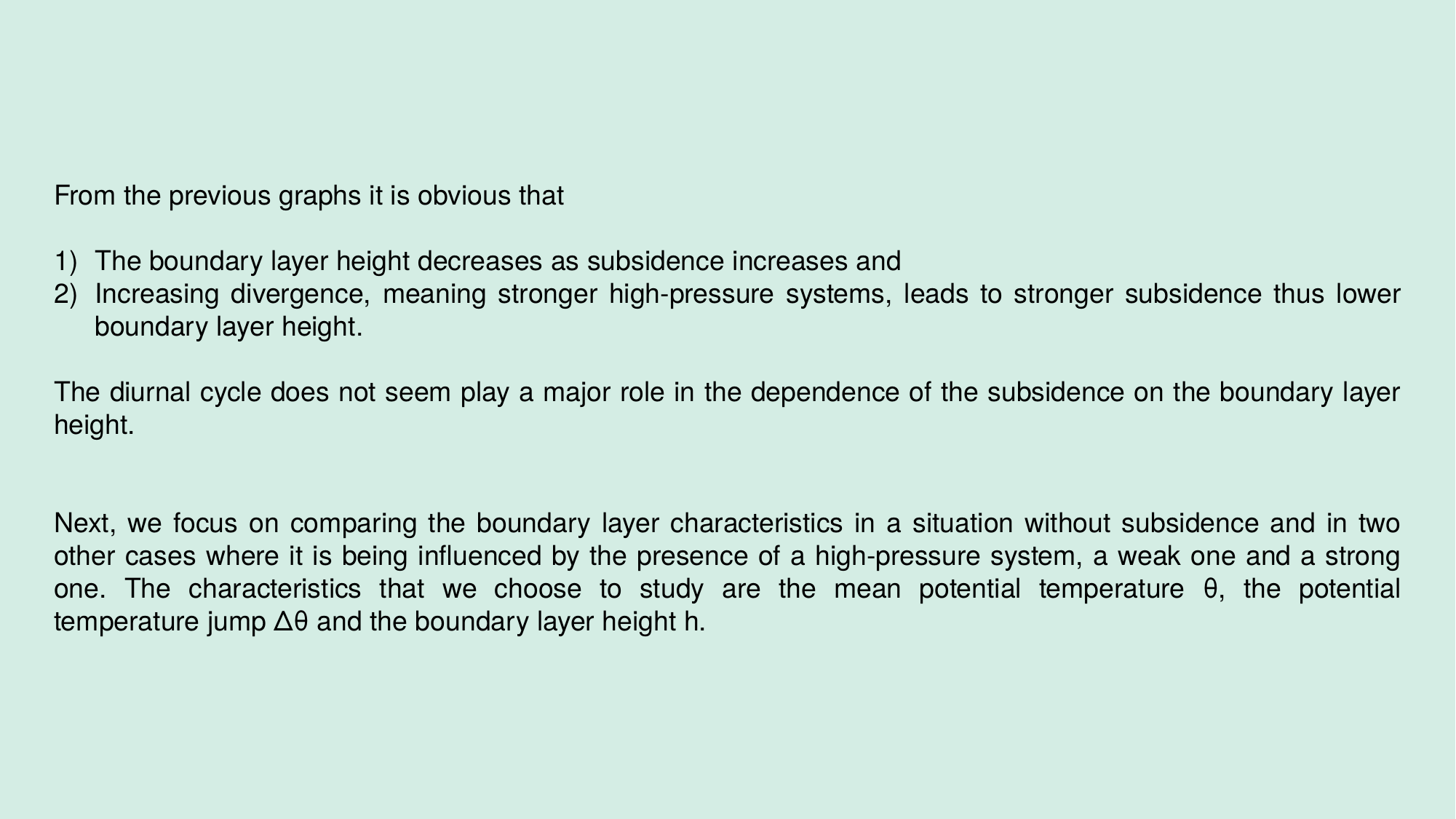

From the previous graphs it is obvious that

The boundary layer height decreases as subsidence increases and
Increasing divergence, meaning stronger high-pressure systems, leads to stronger subsidence thus lower boundary layer height.

The diurnal cycle does not seem play a major role in the dependence of the subsidence on the boundary layer height.

Next, we focus on comparing the boundary layer characteristics in a situation without subsidence and in two other cases where it is being influenced by the presence of a high-pressure system, a weak one and a strong one. The characteristics that we choose to study are the mean potential temperature θ, the potential temperature jump Δθ and the boundary layer height h.